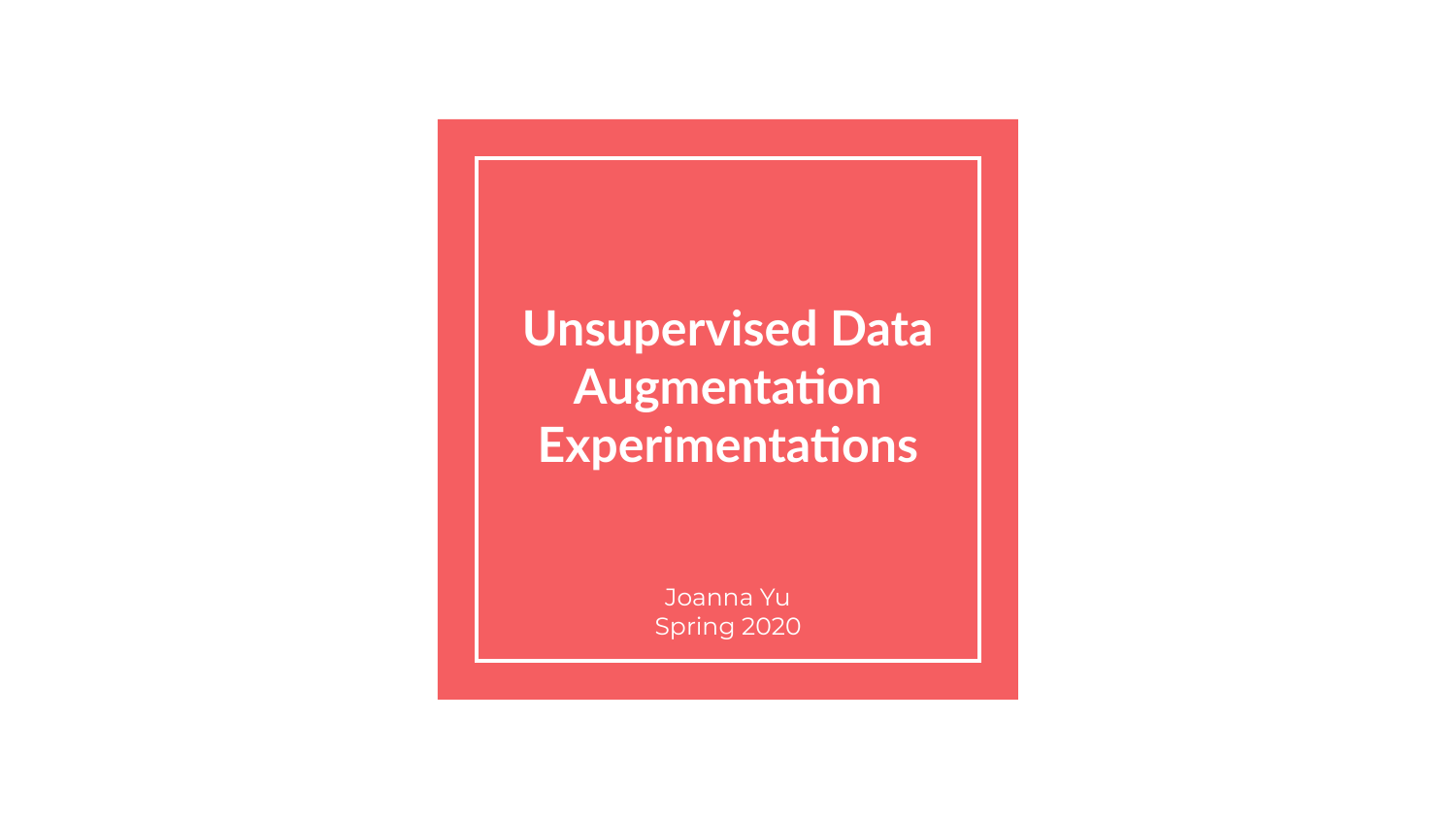

# Unsupervised Data Augmentation Experimentations
Joanna Yu
Spring 2020